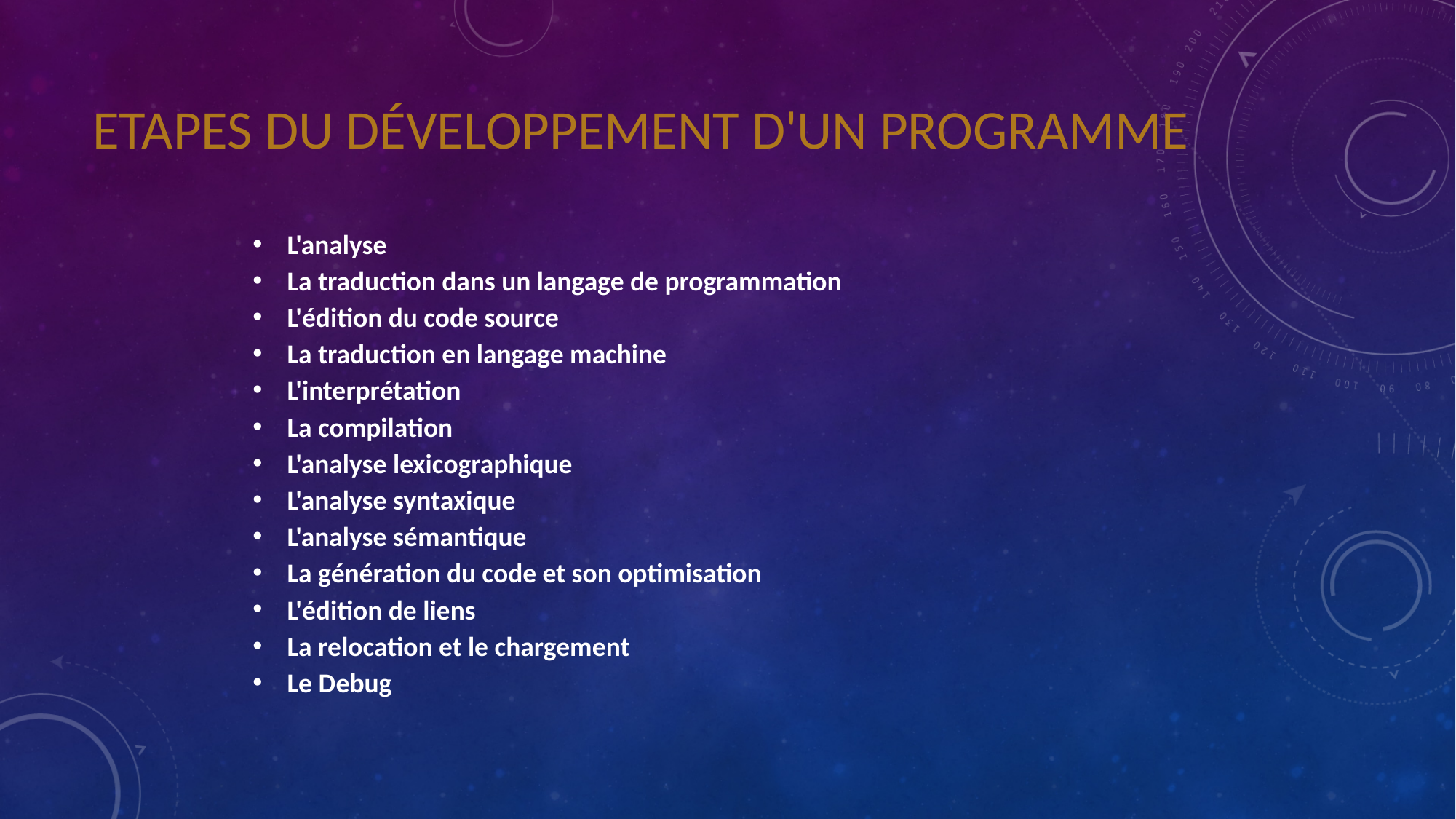

# Etapes du développement d'un programme
L'analyse
La traduction dans un langage de programmation
L'édition du code source
La traduction en langage machine
L'interprétation
La compilation
L'analyse lexicographique
L'analyse syntaxique
L'analyse sémantique
La génération du code et son optimisation
L'édition de liens
La relocation et le chargement
Le Debug